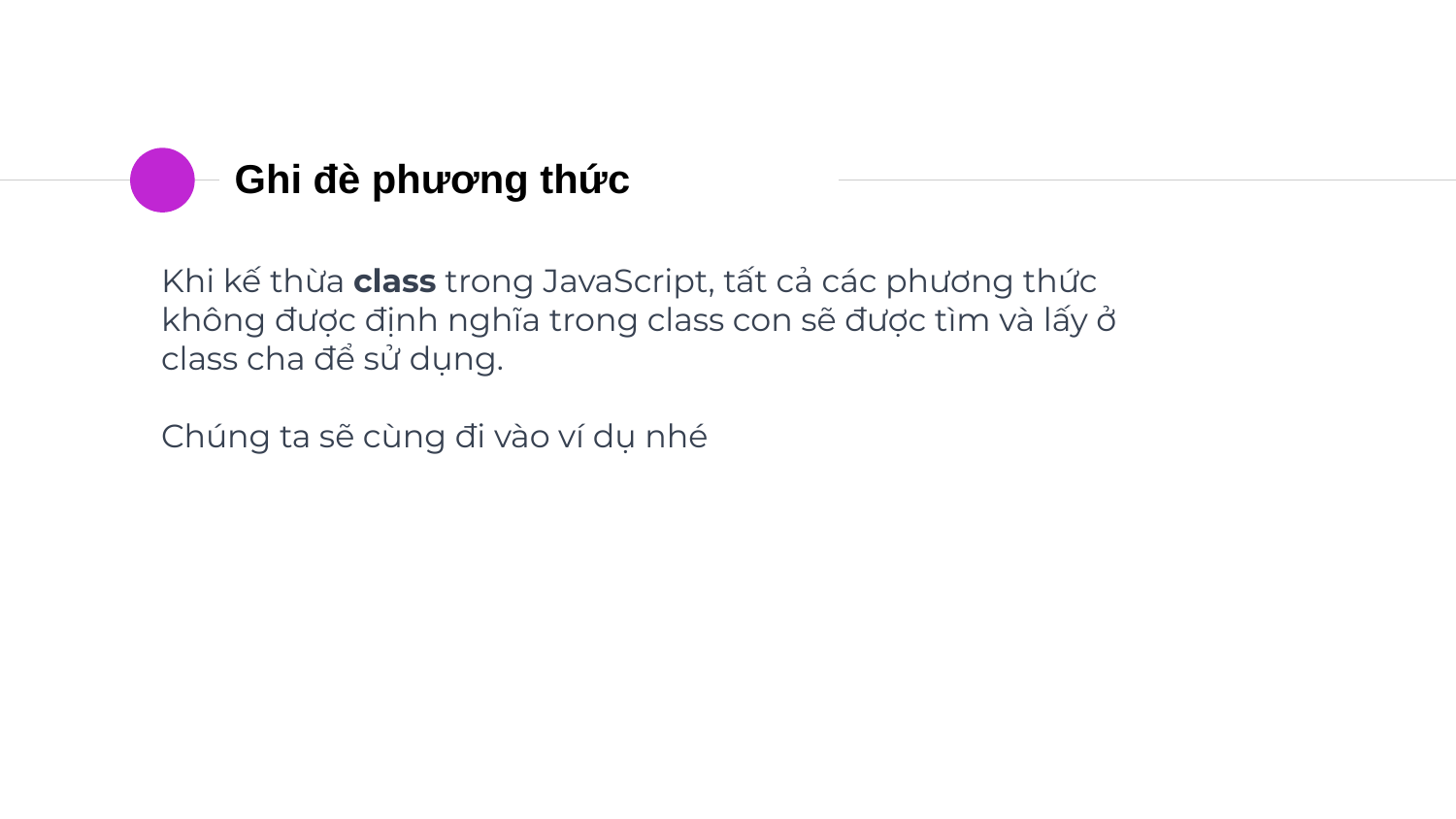

# Ghi đè phương thức
Khi kế thừa class trong JavaScript, tất cả các phương thức không được định nghĩa trong class con sẽ được tìm và lấy ở class cha để sử dụng.

Chúng ta sẽ cùng đi vào ví dụ nhé